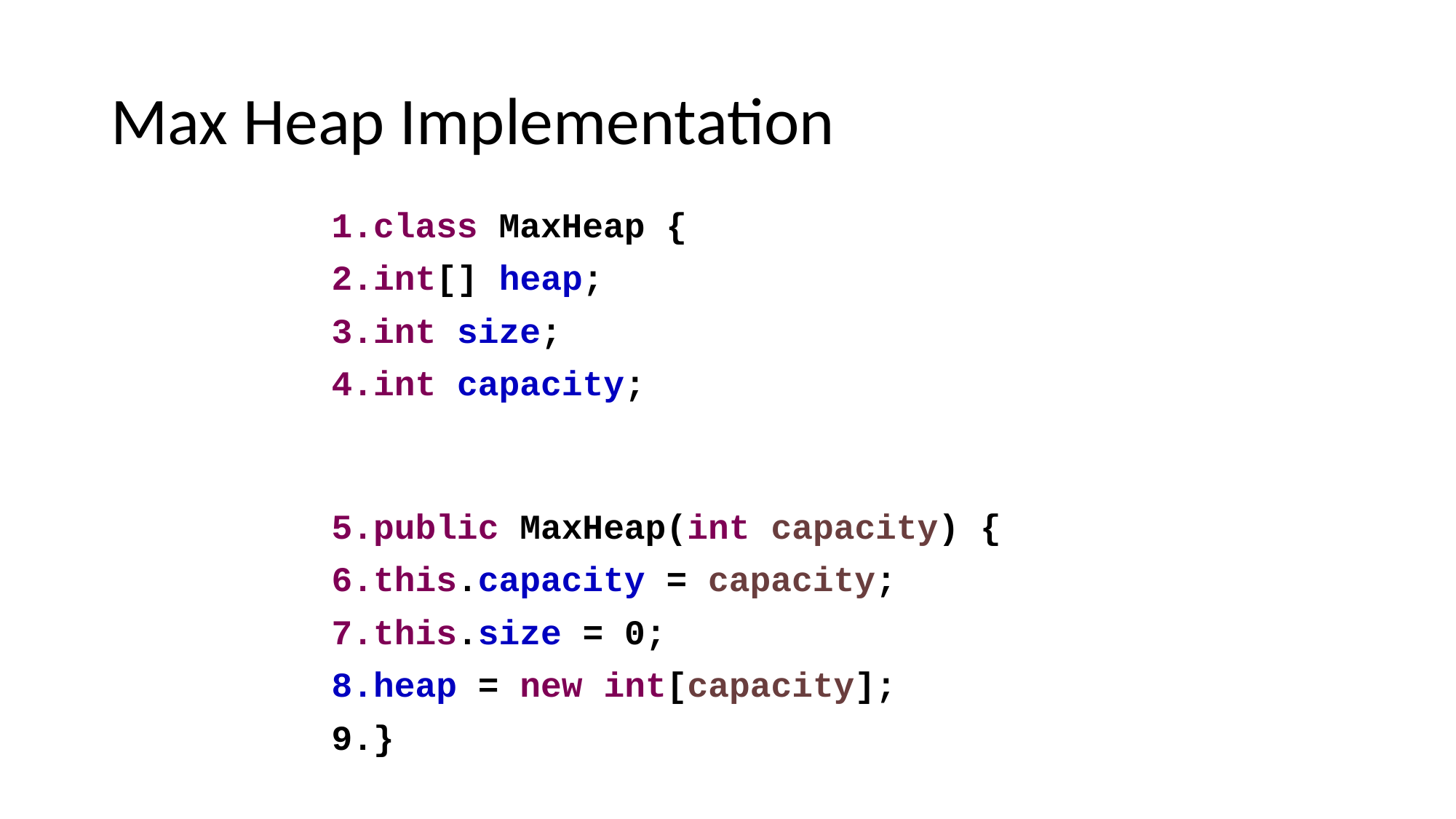

# Max Heap Implementation
class MaxHeap {
int[] heap;
int size;
int capacity;

public MaxHeap(int capacity) {
this.capacity = capacity;
this.size = 0;
heap = new int[capacity];
}